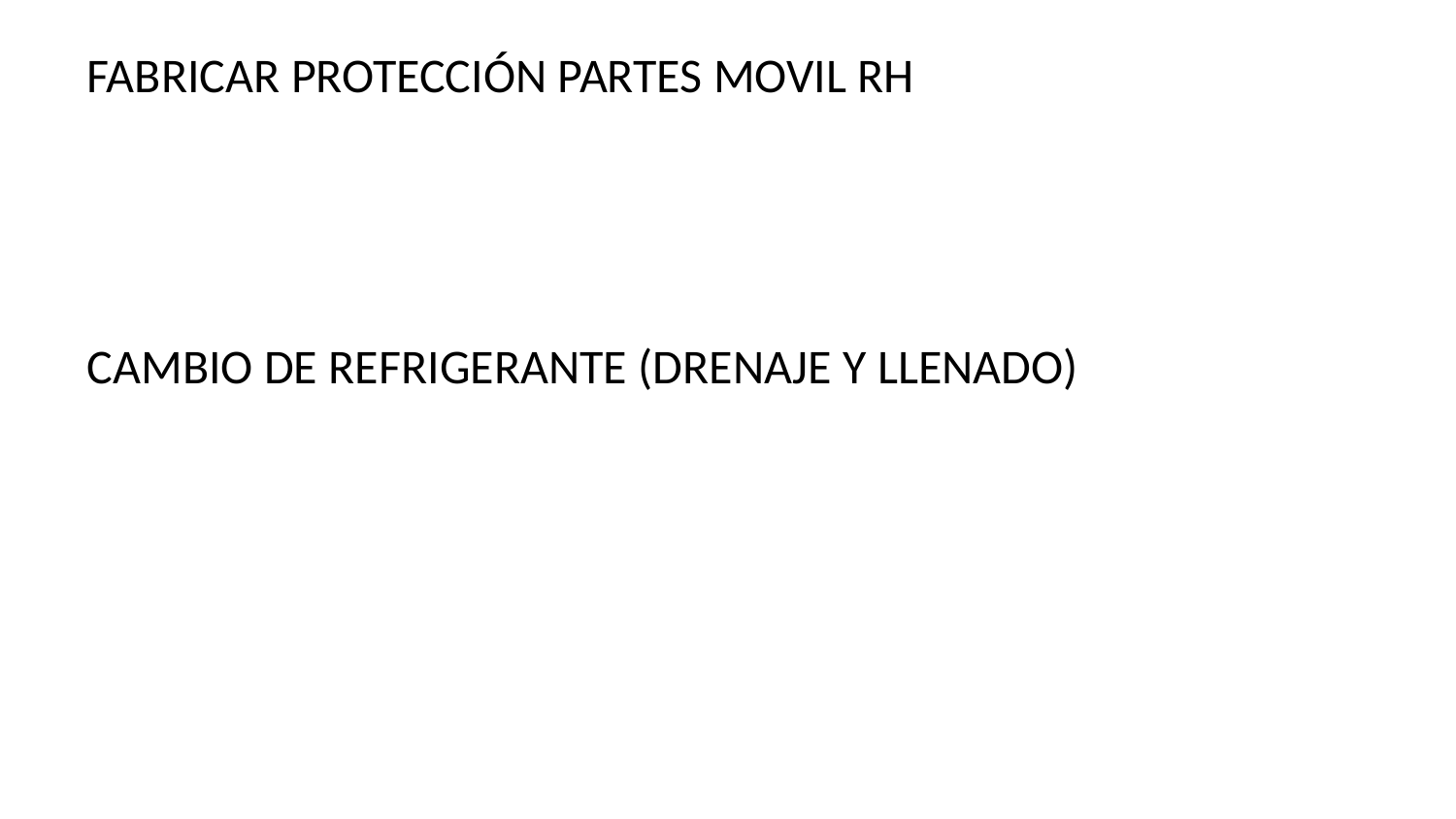

FABRICAR PROTECCIÓN PARTES MOVIL RH
CAMBIO DE REFRIGERANTE (DRENAJE Y LLENADO)